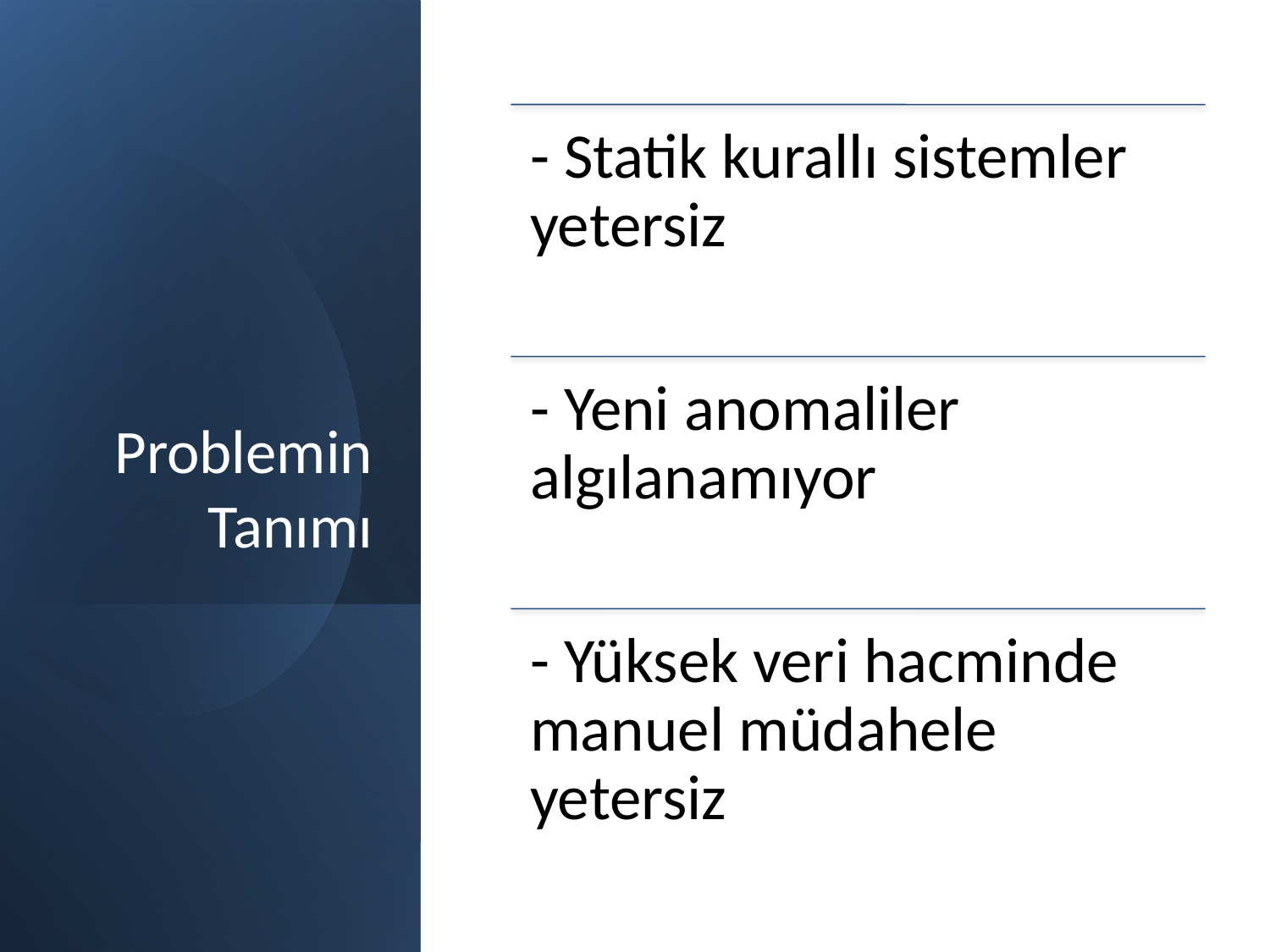

- Statik kurallı sistemler yetersiz
- Yeni anomaliler algılanamıyor
- Yüksek veri hacminde manuel müdahele yetersiz

# Problemin Tanımı